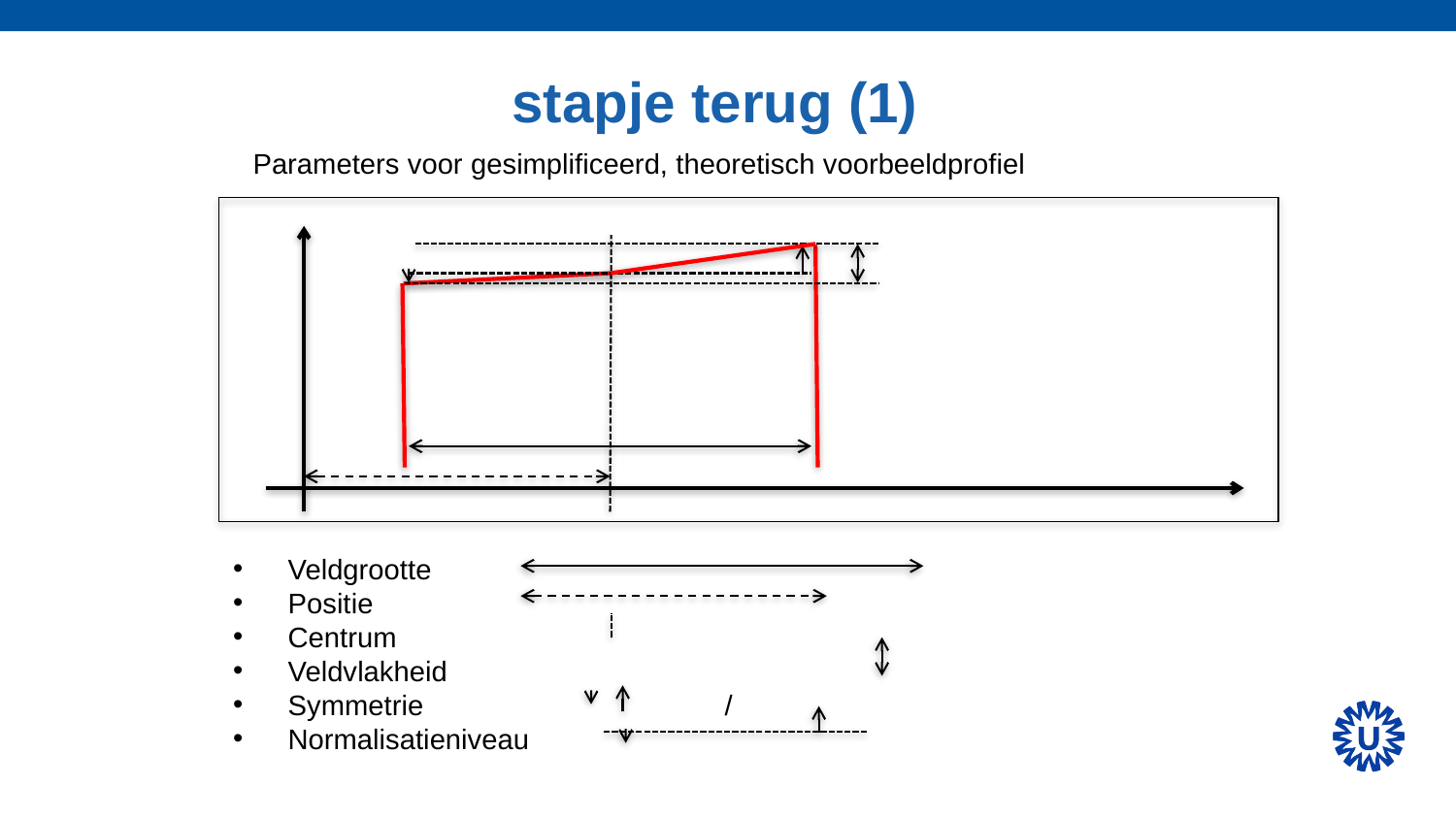

# Introductie (1)
stapje terug (1)
Parameters voor gesimplificeerd, theoretisch voorbeeldprofiel

Veldgrootte
Positie
Centrum
Veldvlakheid
Symmetrie			/
Normalisatieniveau